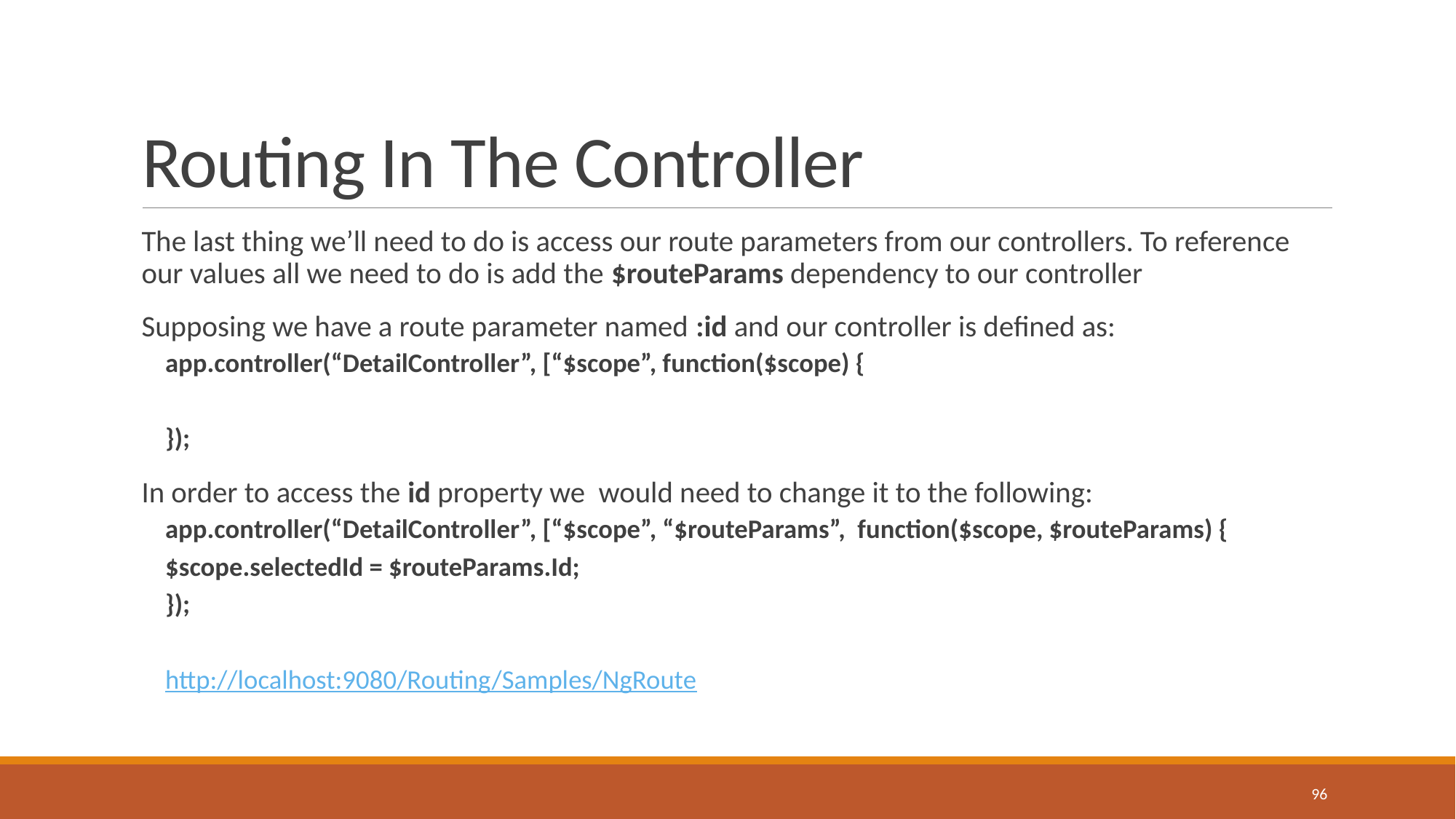

# Routing In The Controller
The last thing we’ll need to do is access our route parameters from our controllers. To reference our values all we need to do is add the $routeParams dependency to our controller
Supposing we have a route parameter named :id and our controller is defined as:
app.controller(“DetailController”, [“$scope”, function($scope) {

});
In order to access the id property we  would need to change it to the following:
app.controller(“DetailController”, [“$scope”, “$routeParams”,  function($scope, $routeParams) {
	$scope.selectedId = $routeParams.Id;
});

http://localhost:9080/Routing/Samples/NgRoute
96